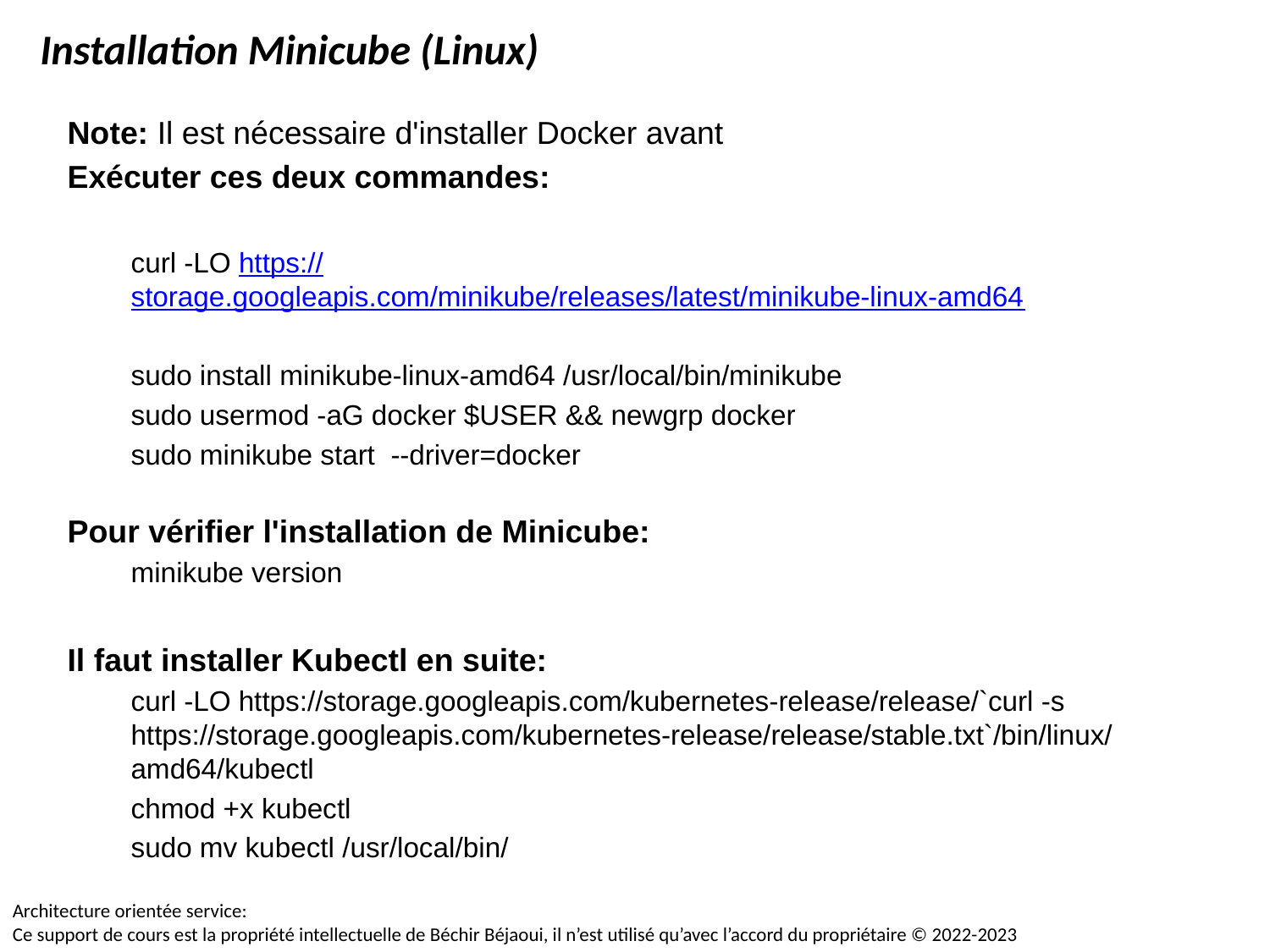

Installation Minicube (Linux)
Note: Il est nécessaire d'installer Docker avant
Exécuter ces deux commandes:

curl -LO https://storage.googleapis.com/minikube/releases/latest/minikube-linux-amd64

sudo install minikube-linux-amd64 /usr/local/bin/minikube
sudo usermod -aG docker $USER && newgrp docker
sudo minikube start  --driver=docker

Pour vérifier l'installation de Minicube:
minikube version

Il faut installer Kubectl en suite:
curl -LO https://storage.googleapis.com/kubernetes-release/release/`curl -s https://storage.googleapis.com/kubernetes-release/release/stable.txt`/bin/linux/amd64/kubectl
chmod +x kubectl
sudo mv kubectl /usr/local/bin/